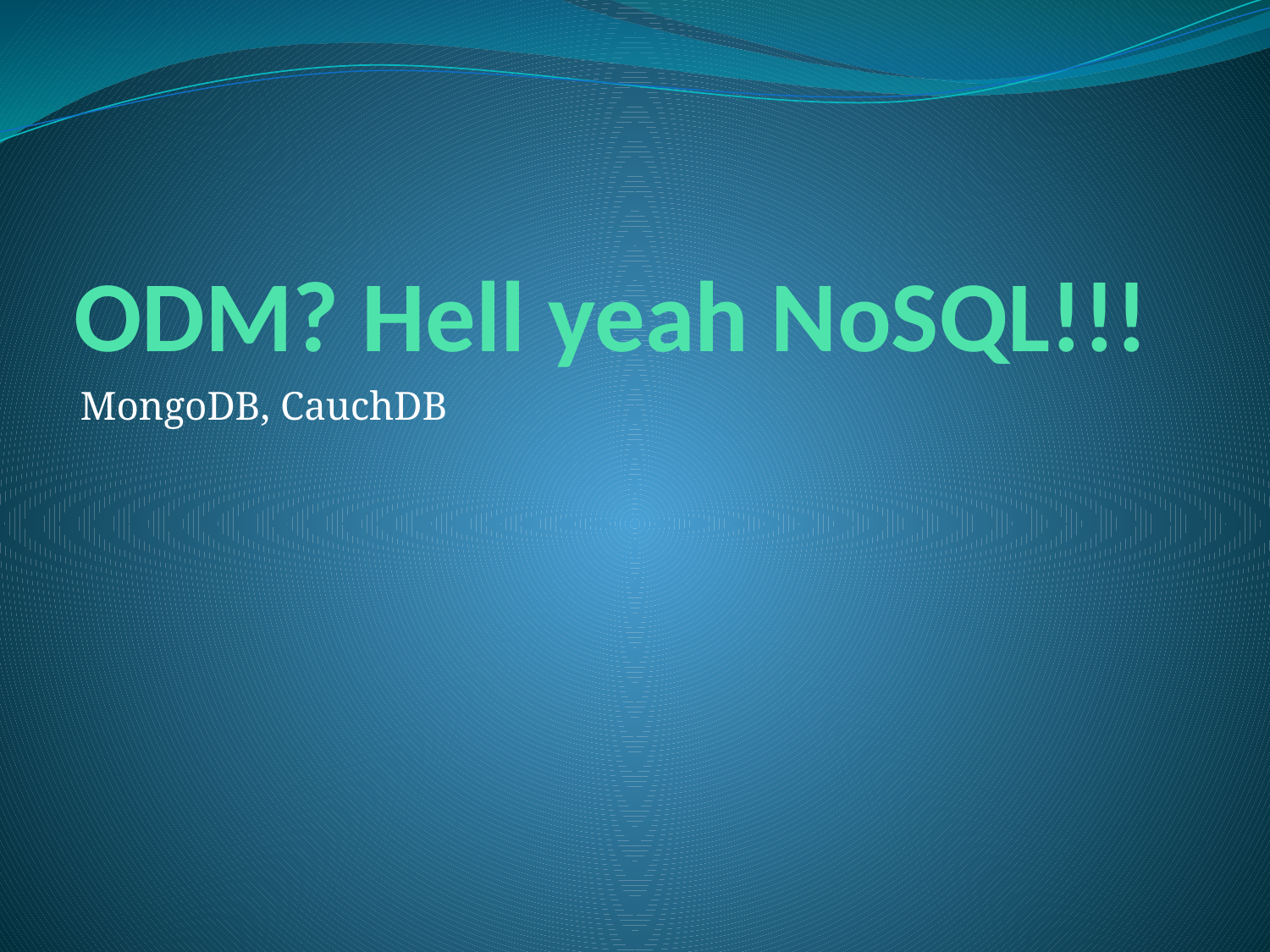

# ODM? Hell yeah NoSQL!!!
MongoDB, CauchDB